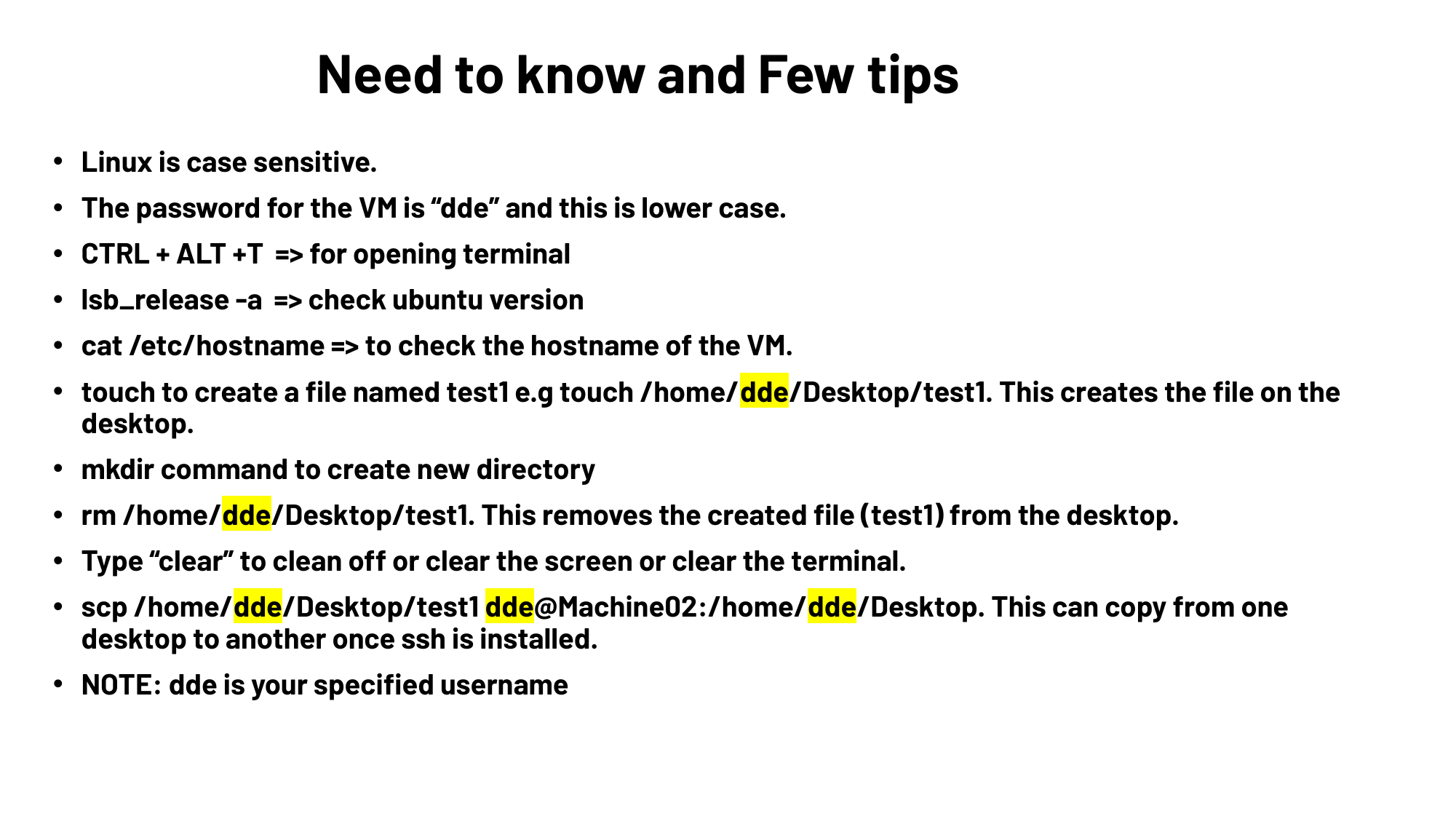

# Need to know and Few tips
Linux is case sensitive.
The password for the VM is “dde” and this is lower case.
CTRL + ALT +T  => for opening terminal
lsb_release -a  => check ubuntu version
cat /etc/hostname => to check the hostname of the VM.
touch to create a file named test1 e.g touch /home/dde/Desktop/test1. This creates the file on the desktop.
mkdir command to create new directory
rm /home/dde/Desktop/test1. This removes the created file (test1) from the desktop.
Type “clear” to clean off or clear the screen or clear the terminal.
scp /home/dde/Desktop/test1 dde@Machine02:/home/dde/Desktop. This can copy from one desktop to another once ssh is installed.
NOTE: dde is your specified username